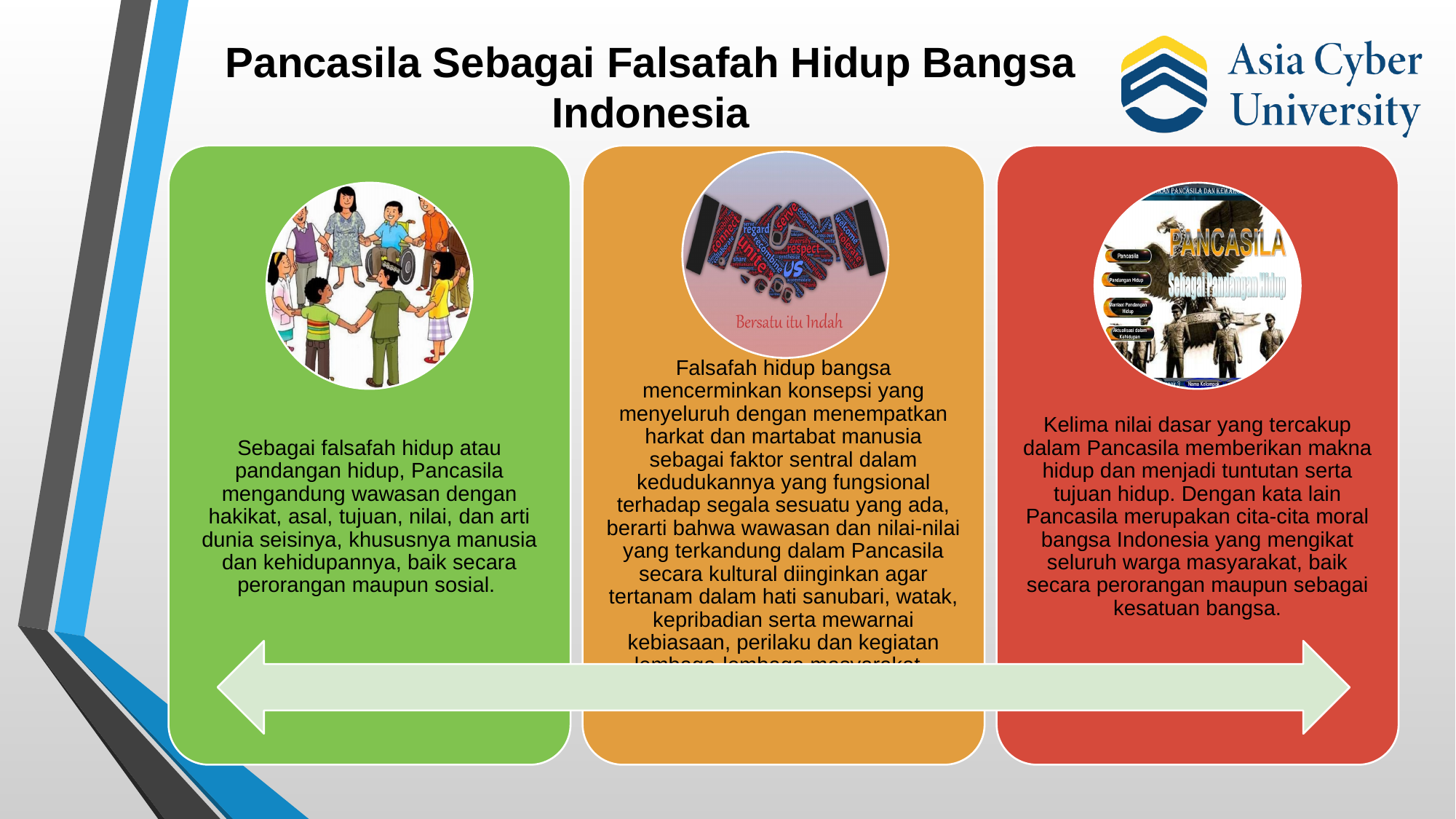

Pancasila Sebagai Falsafah Hidup Bangsa Indonesia
Sebagai falsafah hidup atau pandangan hidup, Pancasila mengandung wawasan dengan hakikat, asal, tujuan, nilai, dan arti dunia seisinya, khususnya manusia dan kehidupannya, baik secara perorangan maupun sosial.
Falsafah hidup bangsa mencerminkan konsepsi yang menyeluruh dengan menempatkan harkat dan martabat manusia sebagai faktor sentral dalam kedudukannya yang fungsional terhadap segala sesuatu yang ada, berarti bahwa wawasan dan nilai-nilai yang terkandung dalam Pancasila secara kultural diinginkan agar tertanam dalam hati sanubari, watak, kepribadian serta mewarnai kebiasaan, perilaku dan kegiatan lembaga-lembaga masyarakat.
Kelima nilai dasar yang tercakup dalam Pancasila memberikan makna hidup dan menjadi tuntutan serta tujuan hidup. Dengan kata lain Pancasila merupakan cita-cita moral bangsa Indonesia yang mengikat seluruh warga masyarakat, baik secara perorangan maupun sebagai kesatuan bangsa.